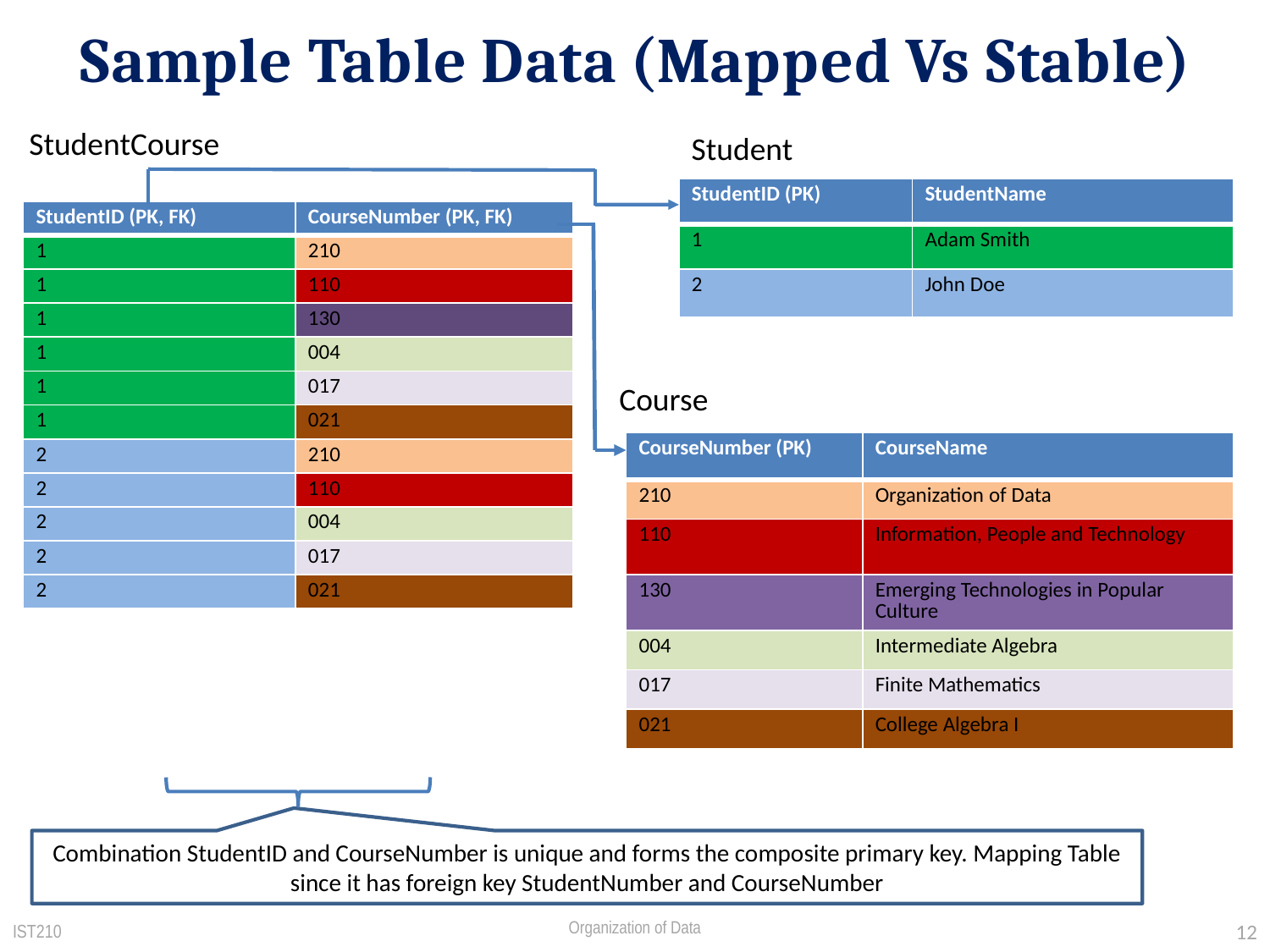

# Sample Table Data (Mapped Vs Stable)
StudentCourse
Student
| StudentID (PK) | StudentName |
| --- | --- |
| 1 | Adam Smith |
| 2 | John Doe |
| StudentID (PK, FK) | CourseNumber (PK, FK) |
| --- | --- |
| 1 | 210 |
| 1 | 110 |
| 1 | 130 |
| 1 | 004 |
| 1 | 017 |
| 1 | 021 |
| 2 | 210 |
| 2 | 110 |
| 2 | 004 |
| 2 | 017 |
| 2 | 021 |
Course
| CourseNumber (PK) | CourseName |
| --- | --- |
| 210 | Organization of Data |
| 110 | Information, People and Technology |
| 130 | Emerging Technologies in Popular Culture |
| 004 | Intermediate Algebra |
| 017 | Finite Mathematics |
| 021 | College Algebra I |

Combination StudentID and CourseNumber is unique and forms the composite primary key. Mapping Table since it has foreign key StudentNumber and CourseNumber
IST210
12
Organization of Data